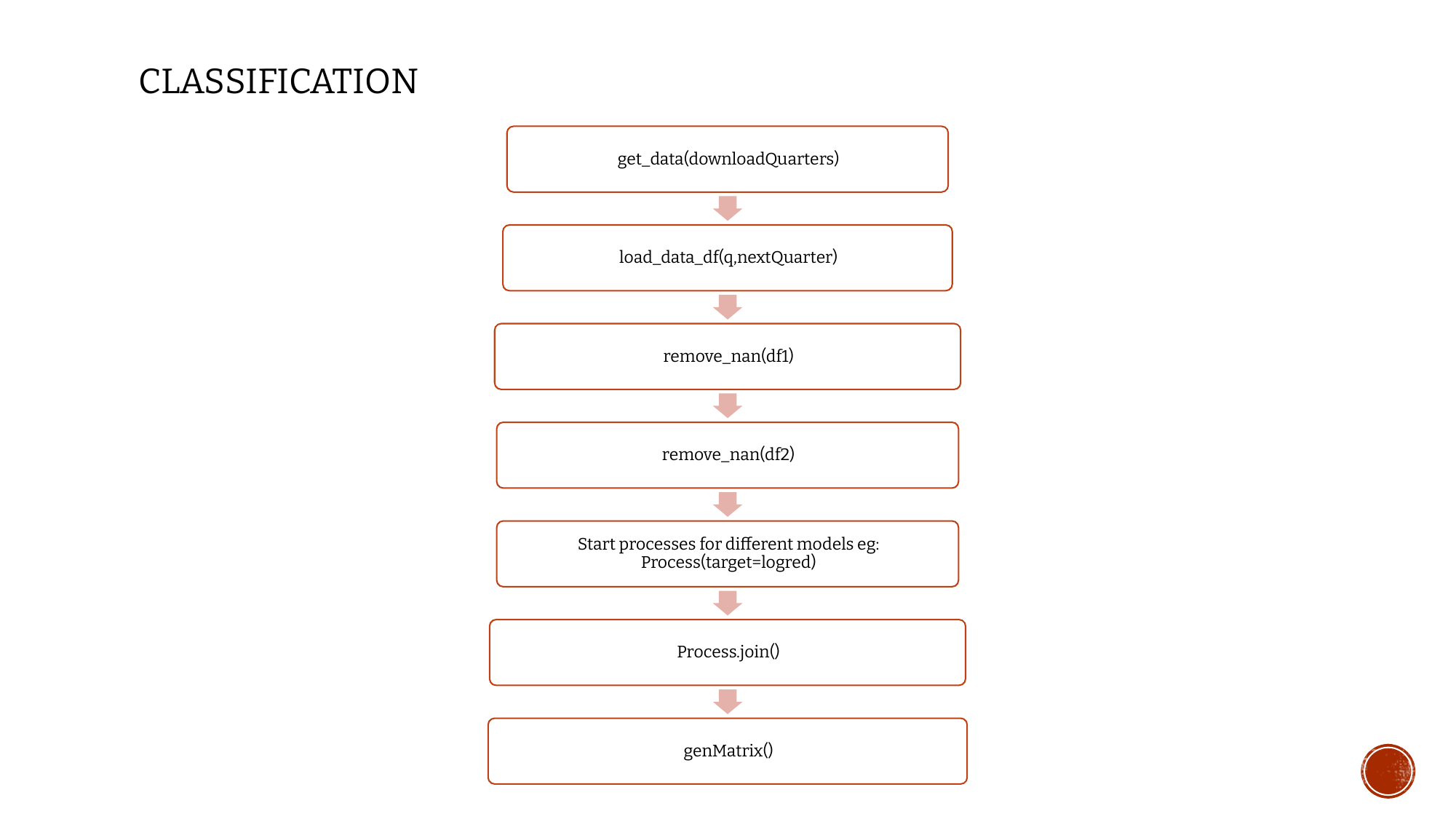

# Classification
get_data(downloadQuarters)

load_data_df(q,nextQuarter)

remove_nan(df1)

remove_nan(df2)

Start processes for different models eg: Process(target=logred)

Process.join()

genMatrix()